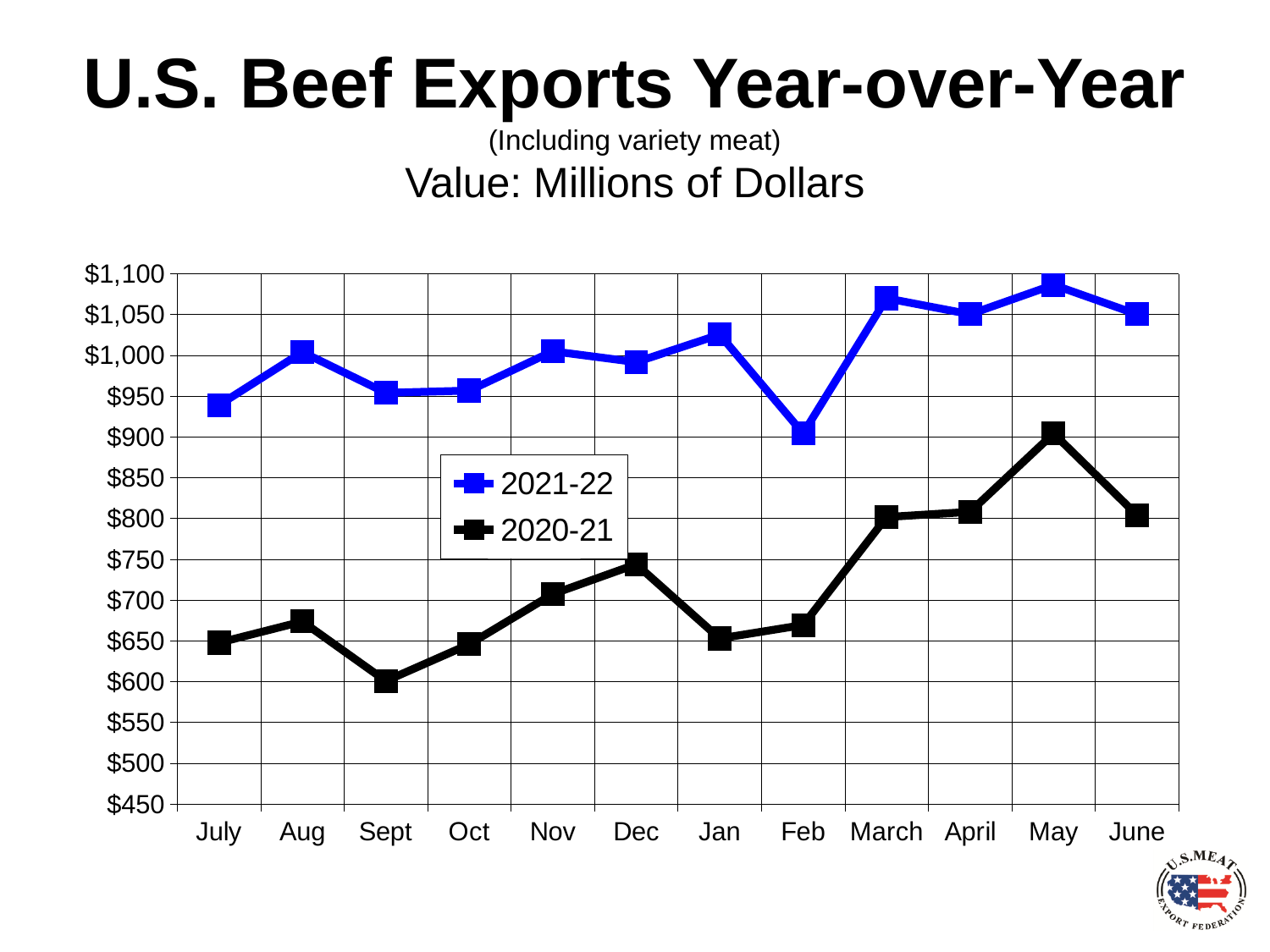

# U.S. Beef Exports Year-over-Year (Including variety meat) Value: Millions of Dollars

### Chart

| Category | 2021-22 | 2020-21 |
|---|---|---|
| July | 939.1 | 647.8 |
| Aug | 1004.1 | 673.8 |
| Sept | 954.1 | 600.9 |
| Oct | 956.9 | 646.0 |
| Nov | 1005.1 | 707.5 |
| Dec | 991.8 | 744.0 |
| Jan | 1025.55 | 653.0 |
| Feb | 904.4 | 669.5 |
| March | 1070.0 | 801.9 |
| April | 1050.48 | 808.3 |
| May | 1086.5 | 904.3 |
| June | 1050.39 | 804.4 |